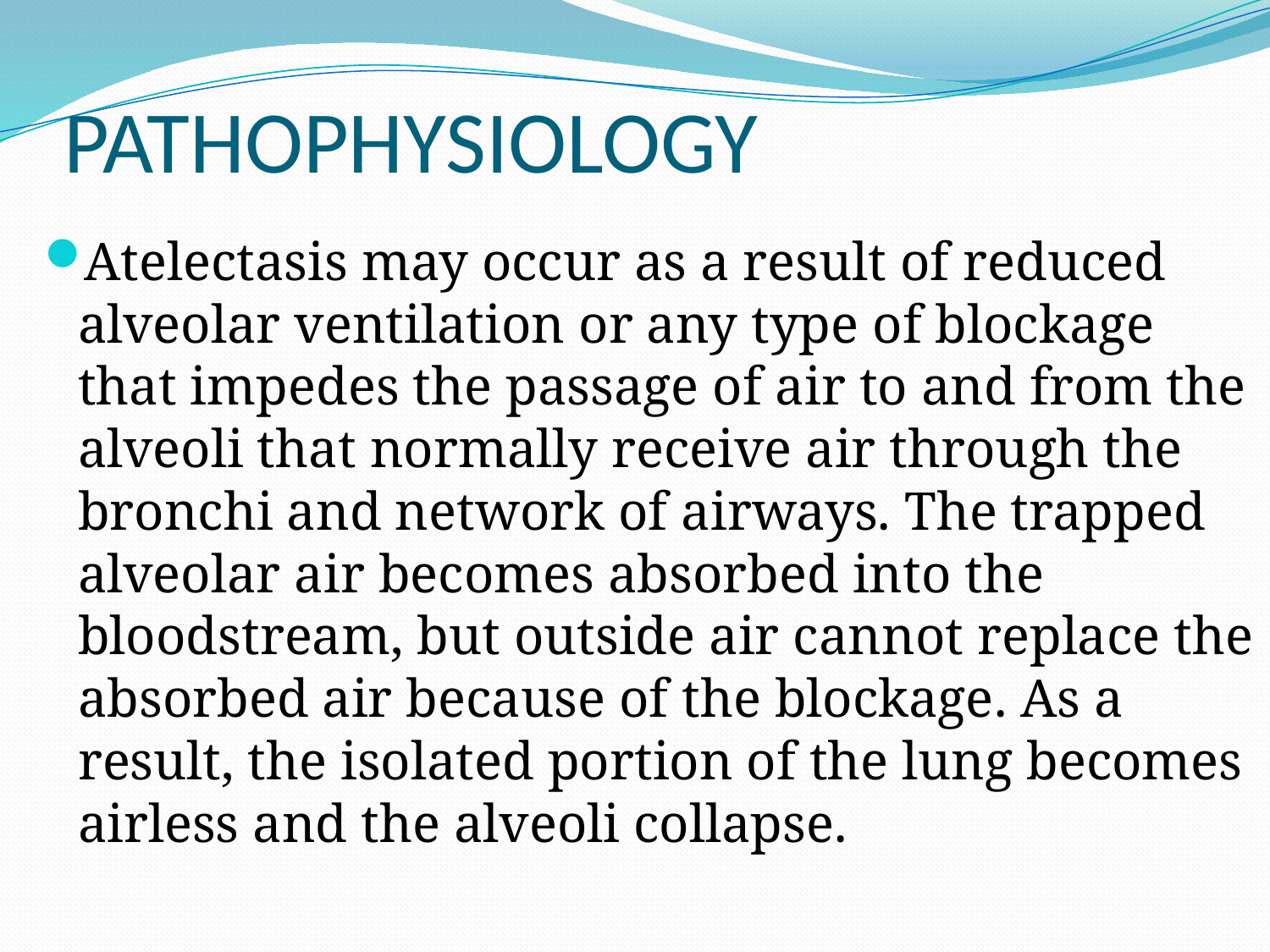

# PATHOPHYSIOLOGY
Atelectasis may occur as a result of reduced alveolar ventilation or any type of blockage that impedes the passage of air to and from the alveoli that normally receive air through the bronchi and network of airways. The trapped alveolar air becomes absorbed into the bloodstream, but outside air cannot replace the absorbed air because of the blockage. As a result, the isolated portion of the lung becomes airless and the alveoli collapse.